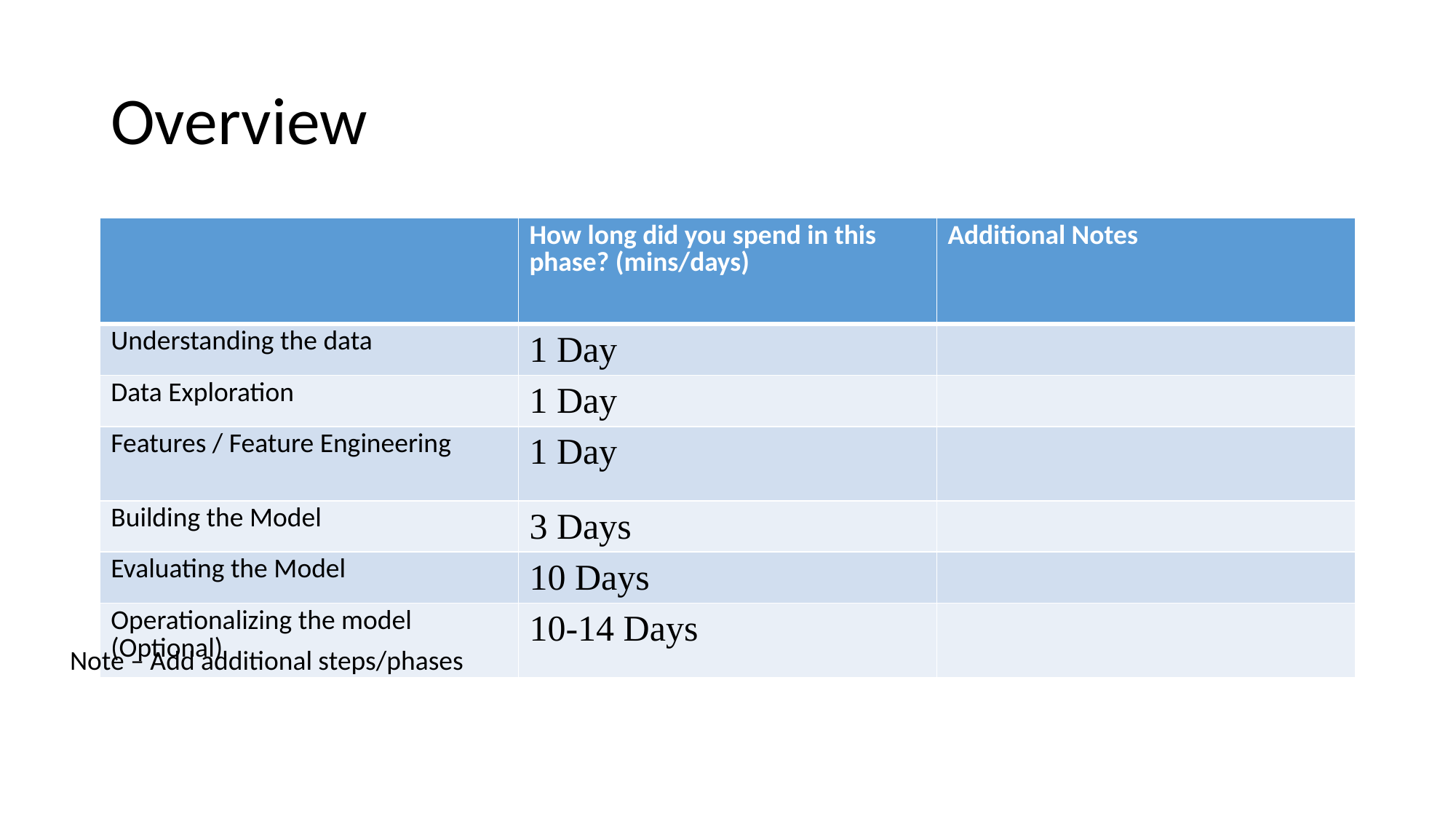

Overview
|  | How long did you spend in this phase? (mins/days) | Additional Notes |
| --- | --- | --- |
| Understanding the data | 1 Day |  |
| Data Exploration | 1 Day |  |
| Features / Feature Engineering | 1 Day |  |
| Building the Model | 3 Days |  |
| Evaluating the Model | 10 Days |  |
| Operationalizing the model (Optional) | 10-14 Days |  |
Note – Add additional steps/phases